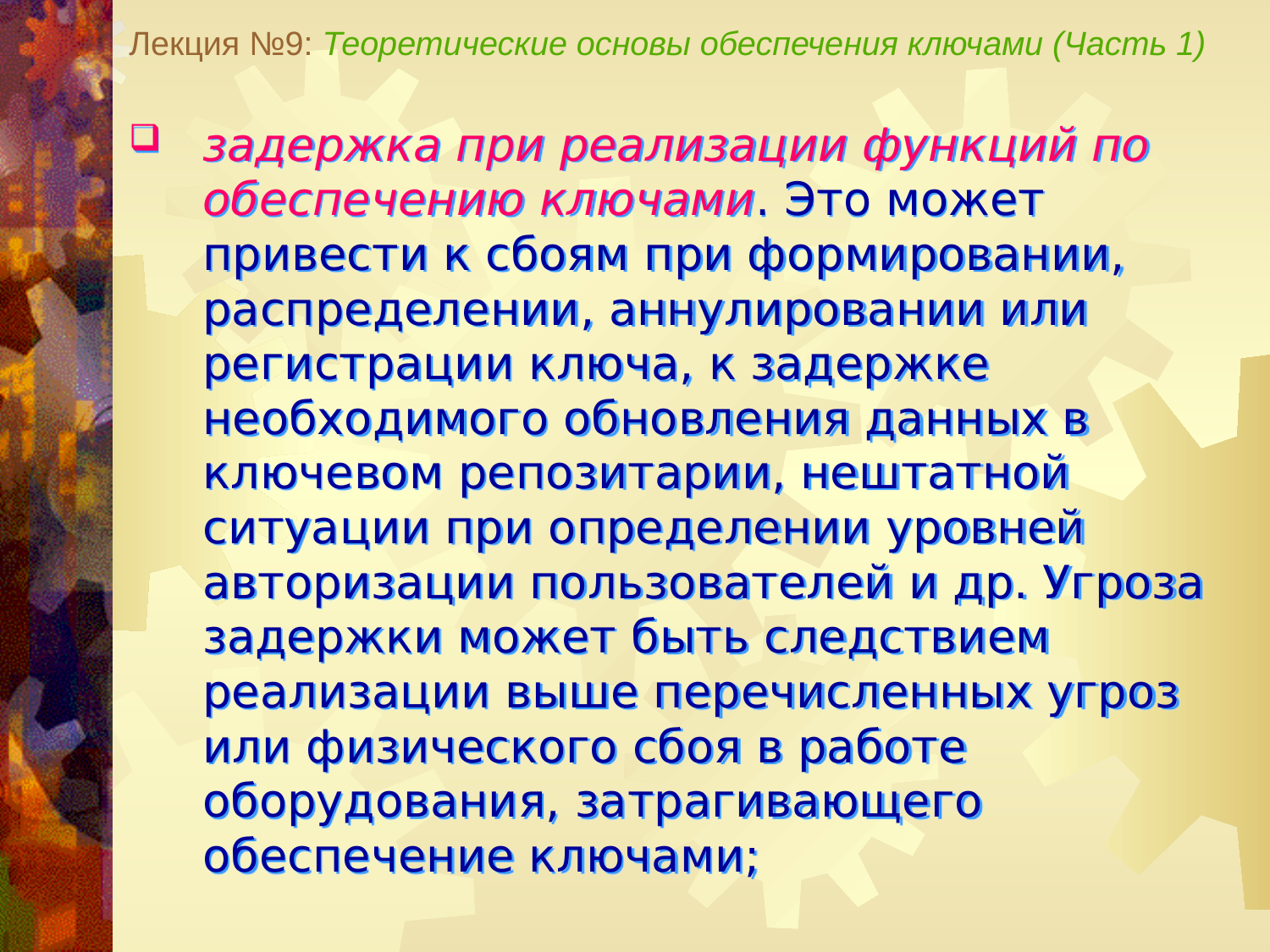

Лекция №9: Теоретические основы обеспечения ключами (Часть 1)
задержка при реализации функций по обеспечению ключами. Это может привести к сбоям при формировании, распределении, аннулировании или регистрации ключа, к задержке необходимого обновления данных в ключевом репозитарии, нештатной ситуации при определении уровней авторизации пользователей и др. Угроза задержки может быть следствием реализации выше перечисленных угроз или физического сбоя в работе оборудования, затрагивающего обеспечение ключами;